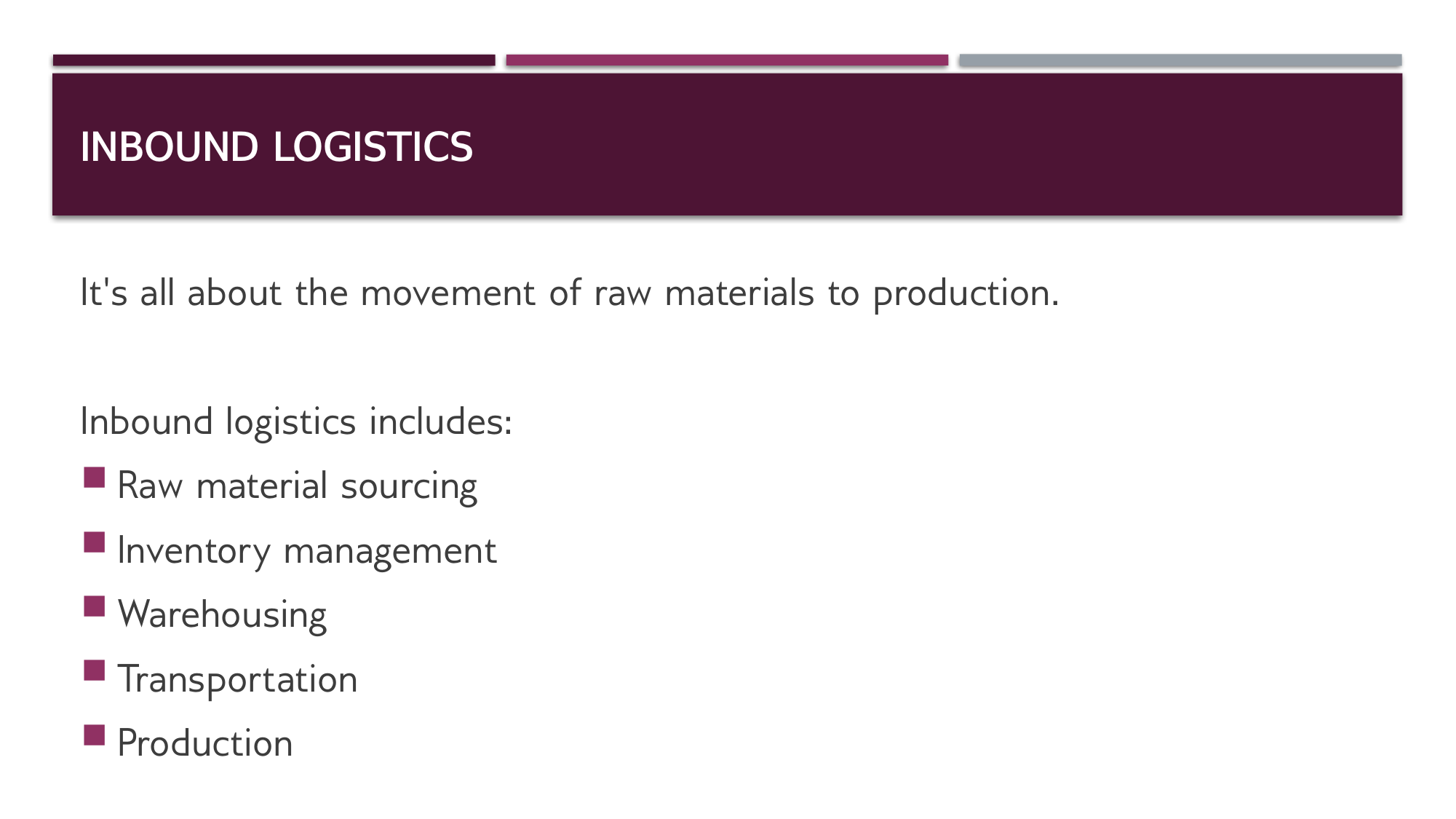

# INBOUND LOGISTICS
It's all about the movement of raw materials to production.

Inbound logistics includes:
Raw material sourcing
Inventory management
Warehousing
Transportation
Production